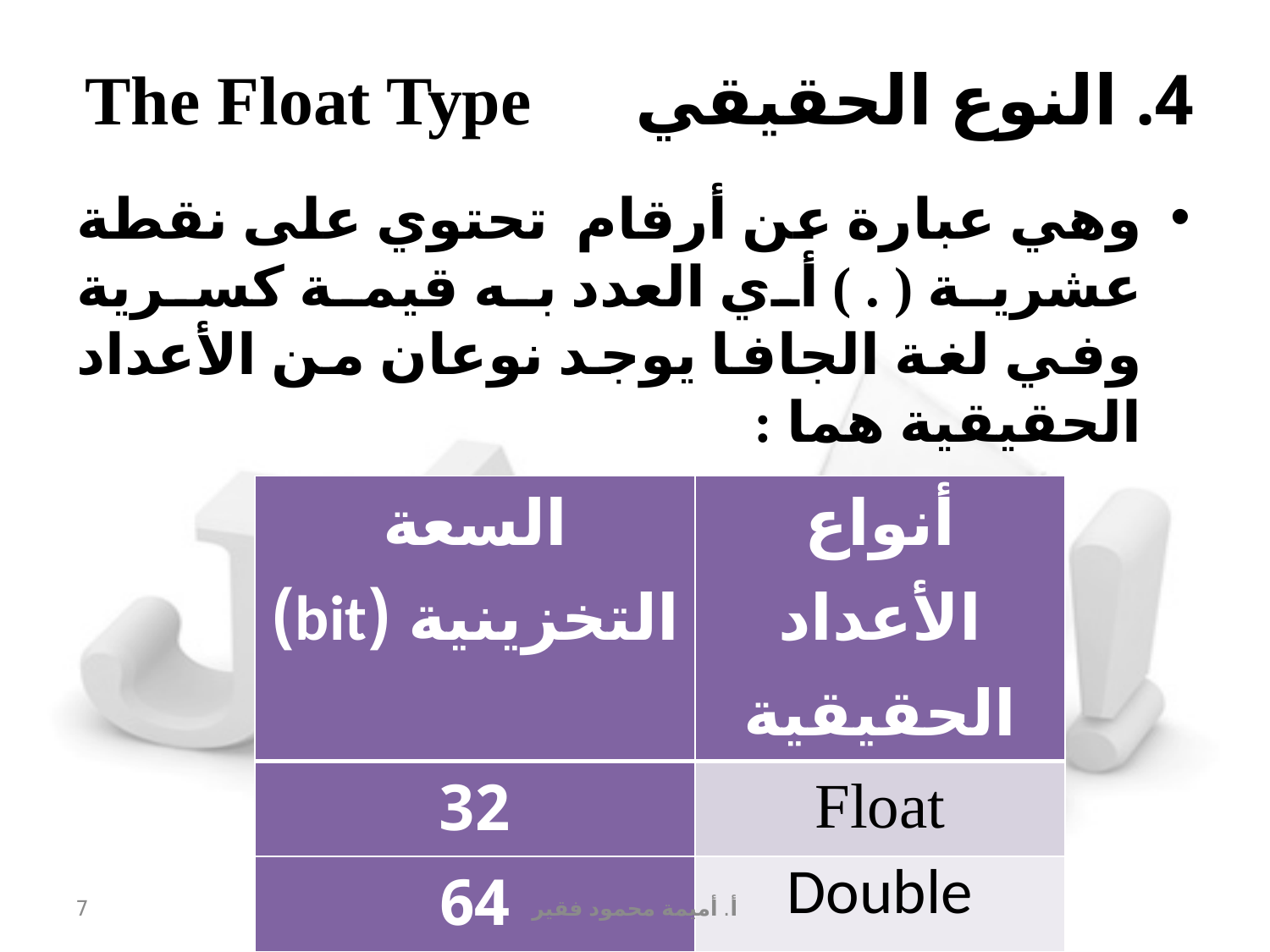

# 4. النوع الحقيقي      The Float Type
وهي عبارة عن أرقام  تحتوي على نقطة عشرية ( . ) أي العدد به قيمة كسرية وفي لغة الجافا يوجد نوعان من الأعداد الحقيقية هما :
| السعة التخزينية (bit) | أنواع الأعداد الحقيقية |
| --- | --- |
| 32 | Float |
| 64 | Double |
7
أ. أميمة محمود فقير